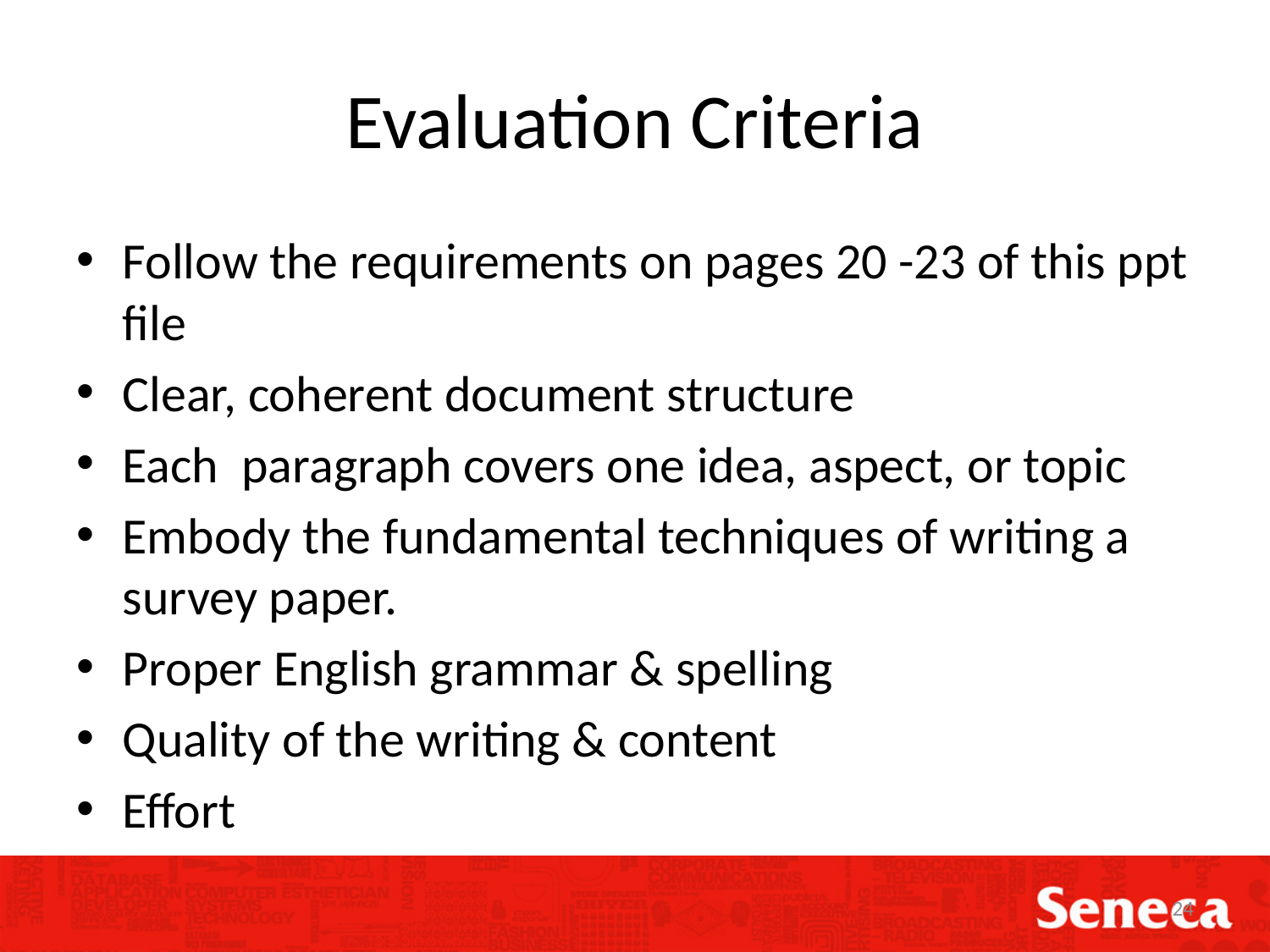

# Evaluation Criteria
Follow the requirements on pages 20 -23 of this ppt file
Clear, coherent document structure
Each  paragraph covers one idea, aspect, or topic
Embody the fundamental techniques of writing a survey paper.
Proper English grammar & spelling
Quality of the writing & content
Effort

24